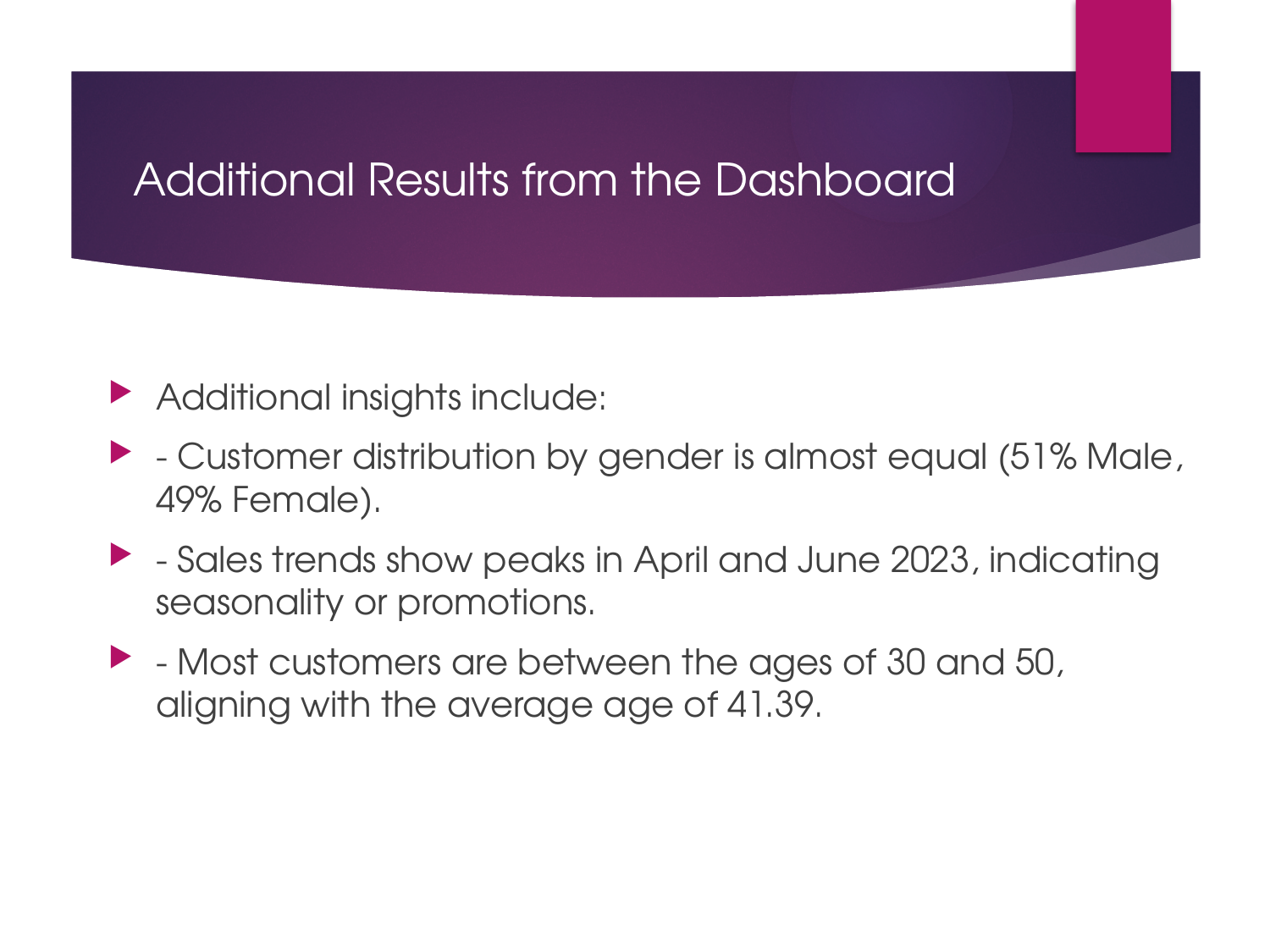

# Additional Results from the Dashboard
Additional insights include:
- Customer distribution by gender is almost equal (51% Male, 49% Female).
- Sales trends show peaks in April and June 2023, indicating seasonality or promotions.
- Most customers are between the ages of 30 and 50, aligning with the average age of 41.39.